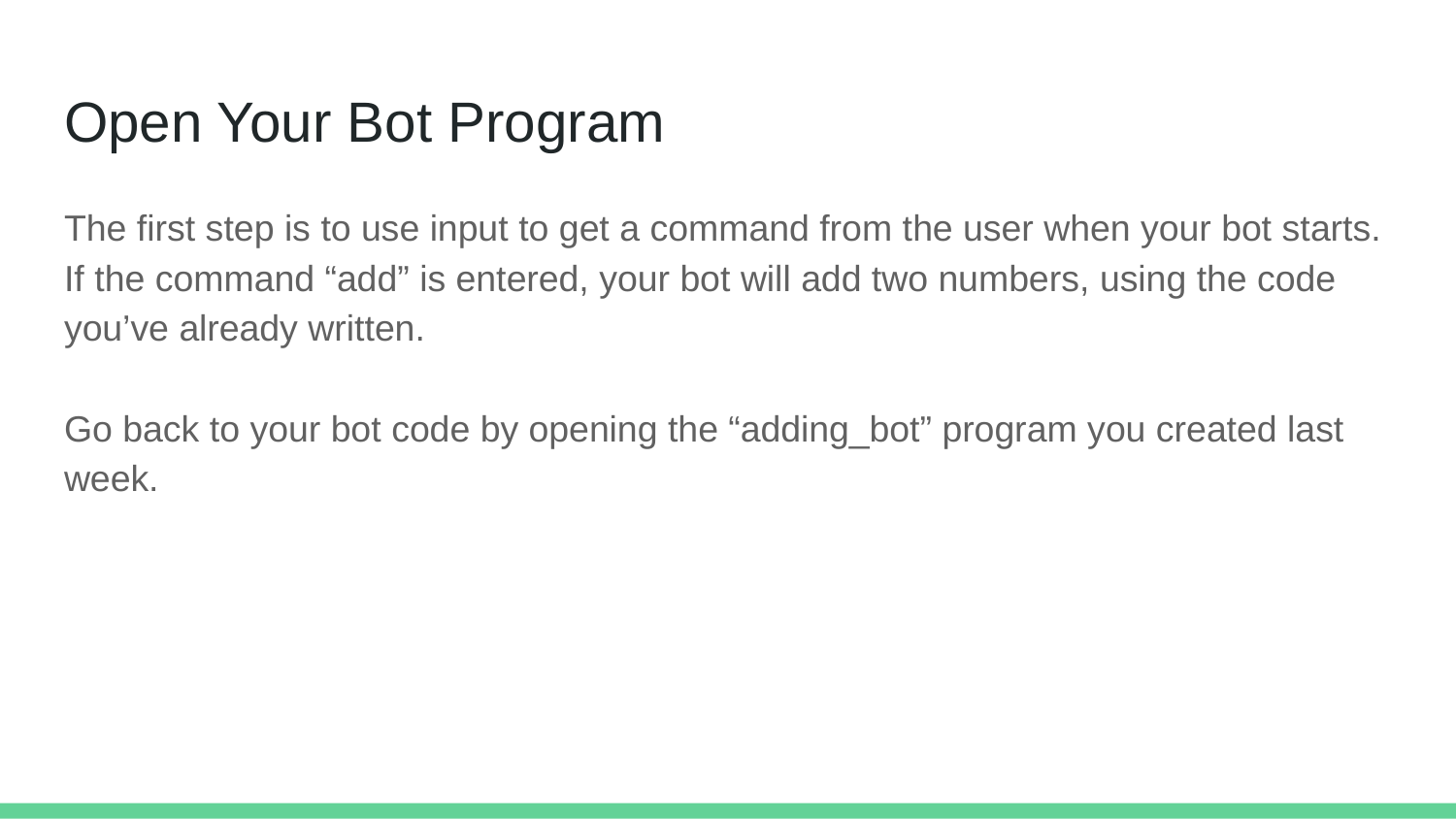

# Open Your Bot Program
The first step is to use input to get a command from the user when your bot starts. If the command “add” is entered, your bot will add two numbers, using the code you’ve already written.
Go back to your bot code by opening the “adding_bot” program you created last week.